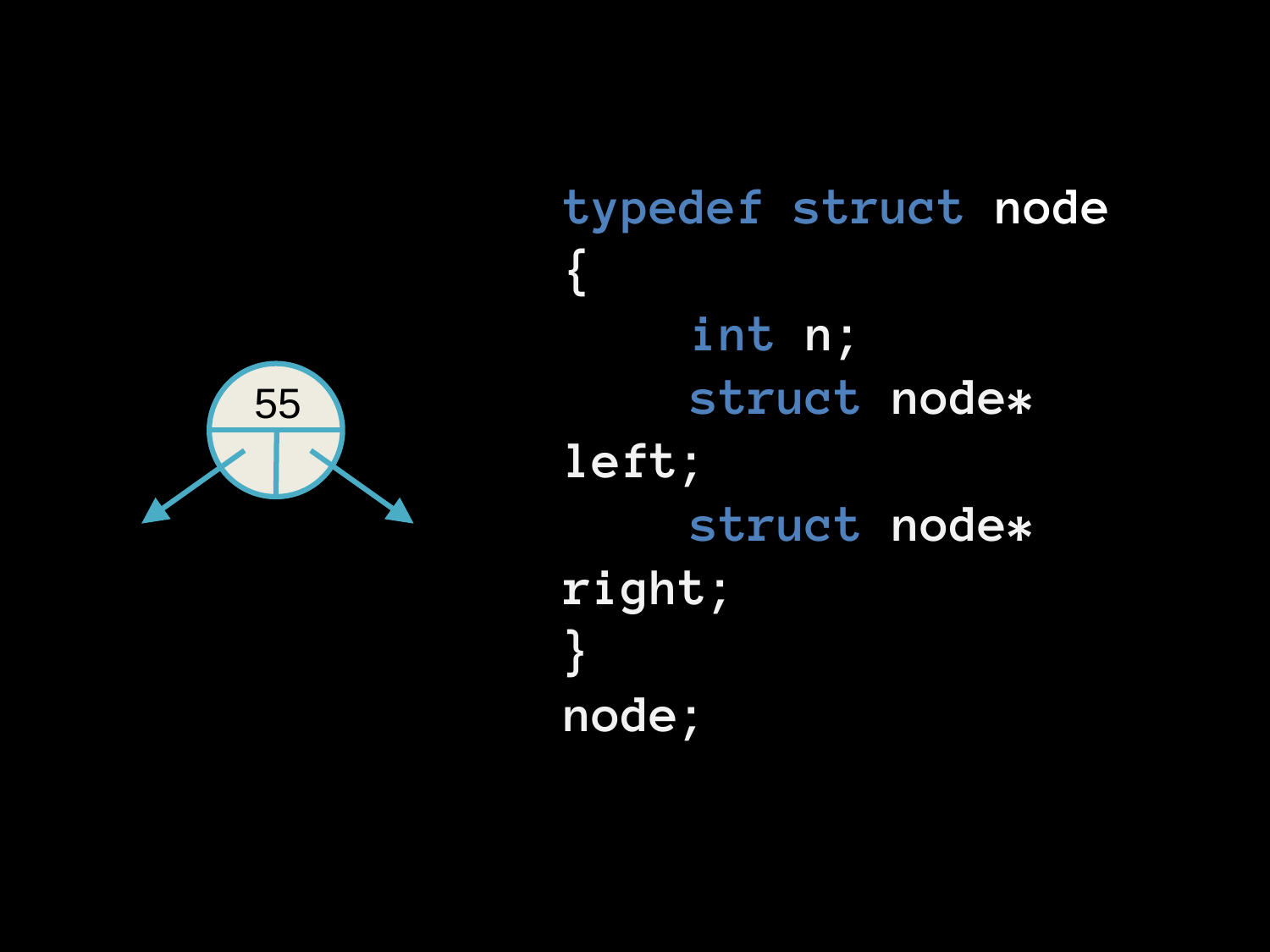

typedef struct node
{
	int n;
	struct node* left;
	struct node* right;
}
node;

55